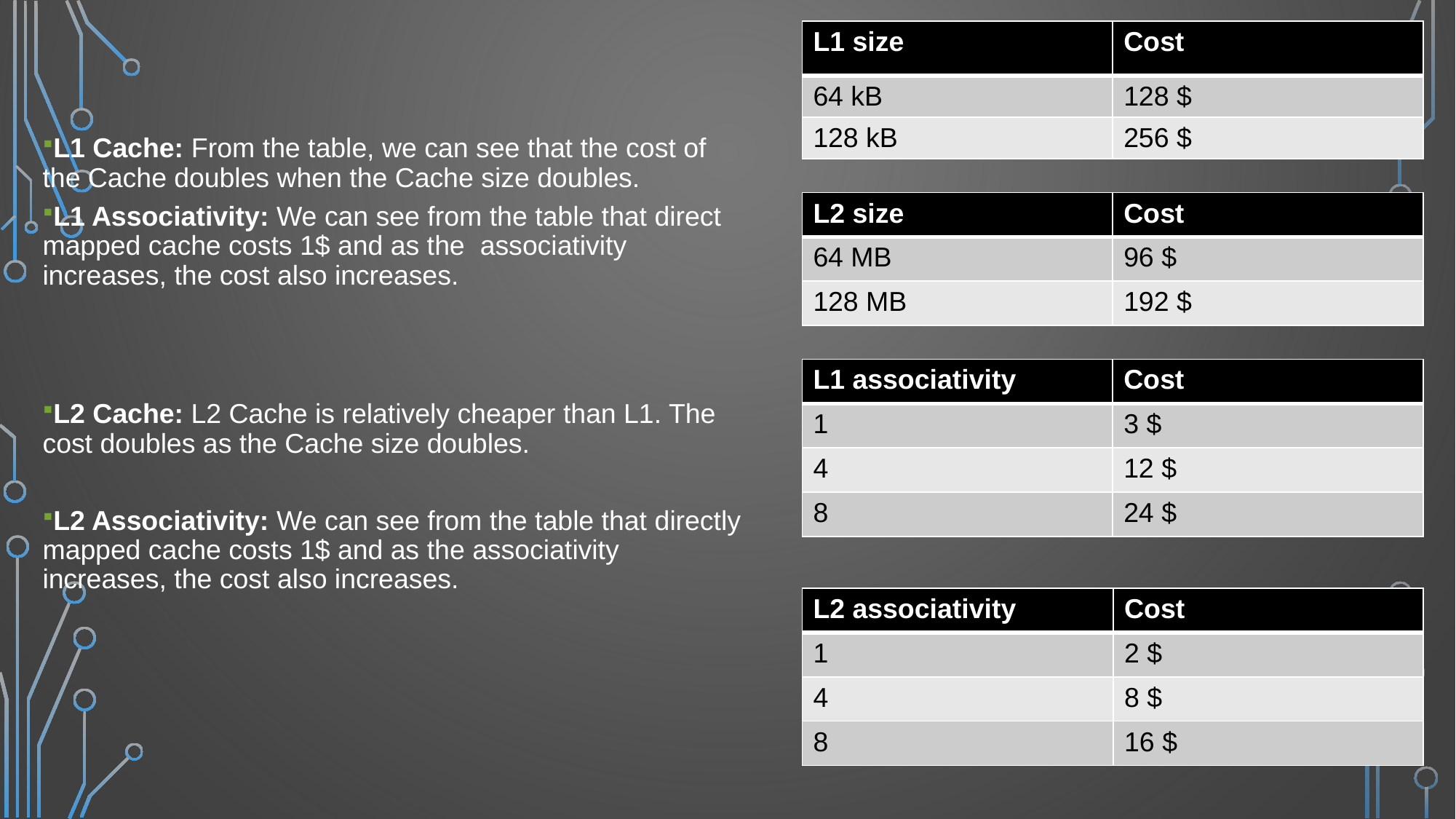

| L1 size | Cost |
| --- | --- |
| 64 kB | 128 $ |
| 128 kB | 256 $ |
L1 Cache: From the table, we can see that the cost of the Cache doubles when the Cache size doubles.
L1 Associativity: We can see from the table that direct mapped cache costs 1$ and as the  associativity increases, the cost also increases.
| L2 size | Cost |
| --- | --- |
| 64 MB | 96 $ |
| 128 MB | 192 $ |
| L1 associativity | Cost |
| --- | --- |
| 1 | 3 $ |
| 4 | 12 $ |
| 8 | 24 $ |
L2 Cache: L2 Cache is relatively cheaper than L1. The cost doubles as the Cache size doubles.

L2 Associativity: We can see from the table that directly mapped cache costs 1$ and as the associativity increases, the cost also increases.
| L2 associativity | Cost |
| --- | --- |
| 1 | 2 $ |
| 4 | 8 $ |
| 8 | 16 $ |